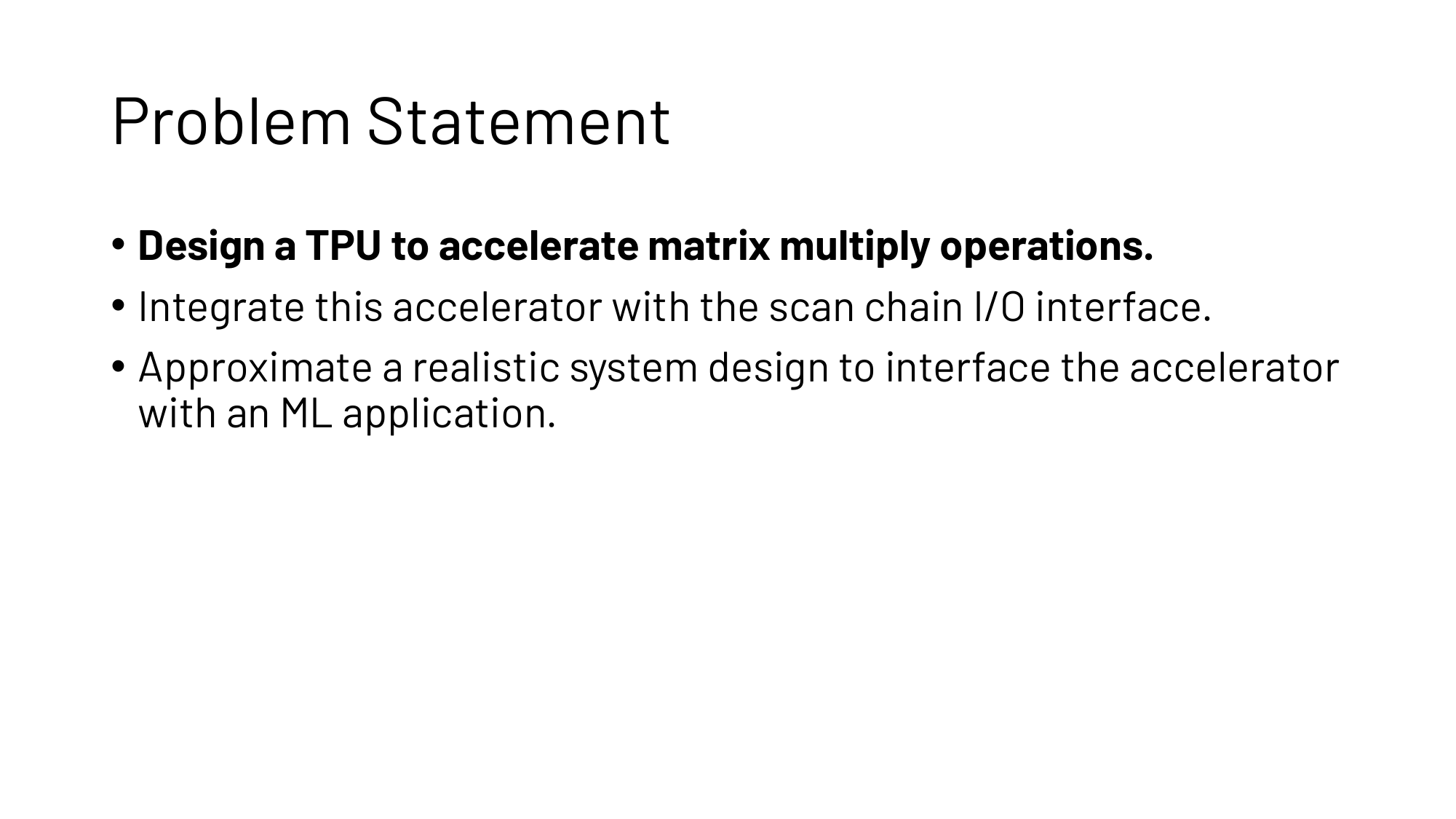

# Problem Statement
Design a TPU to accelerate matrix multiply operations.
Integrate this accelerator with the scan chain I/O interface.
Approximate a realistic system design to interface the accelerator with an ML application.